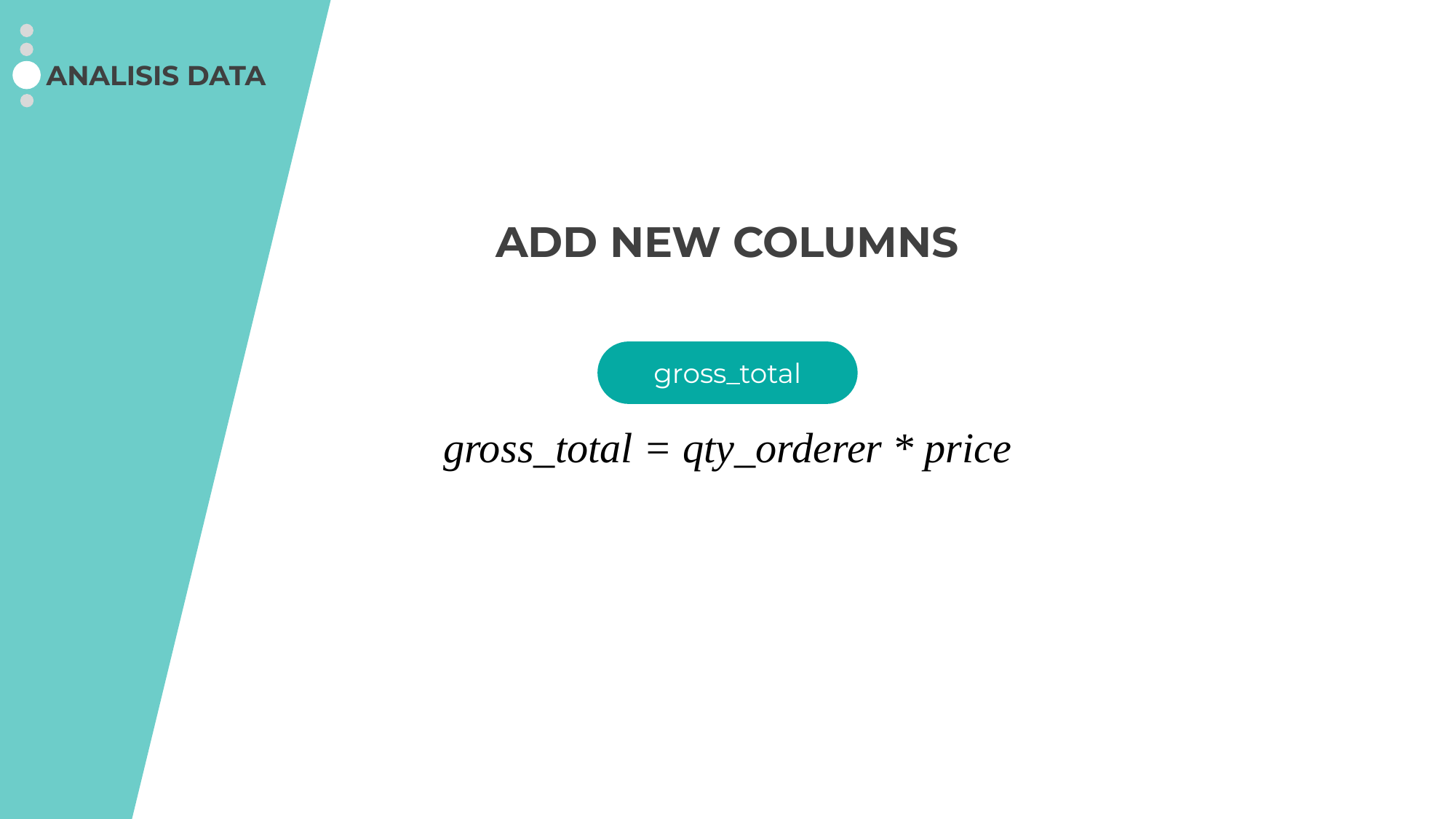

ANALISIS DATA

ADD NEW COLUMNS
gross_total
gross_total = qty_orderer * price